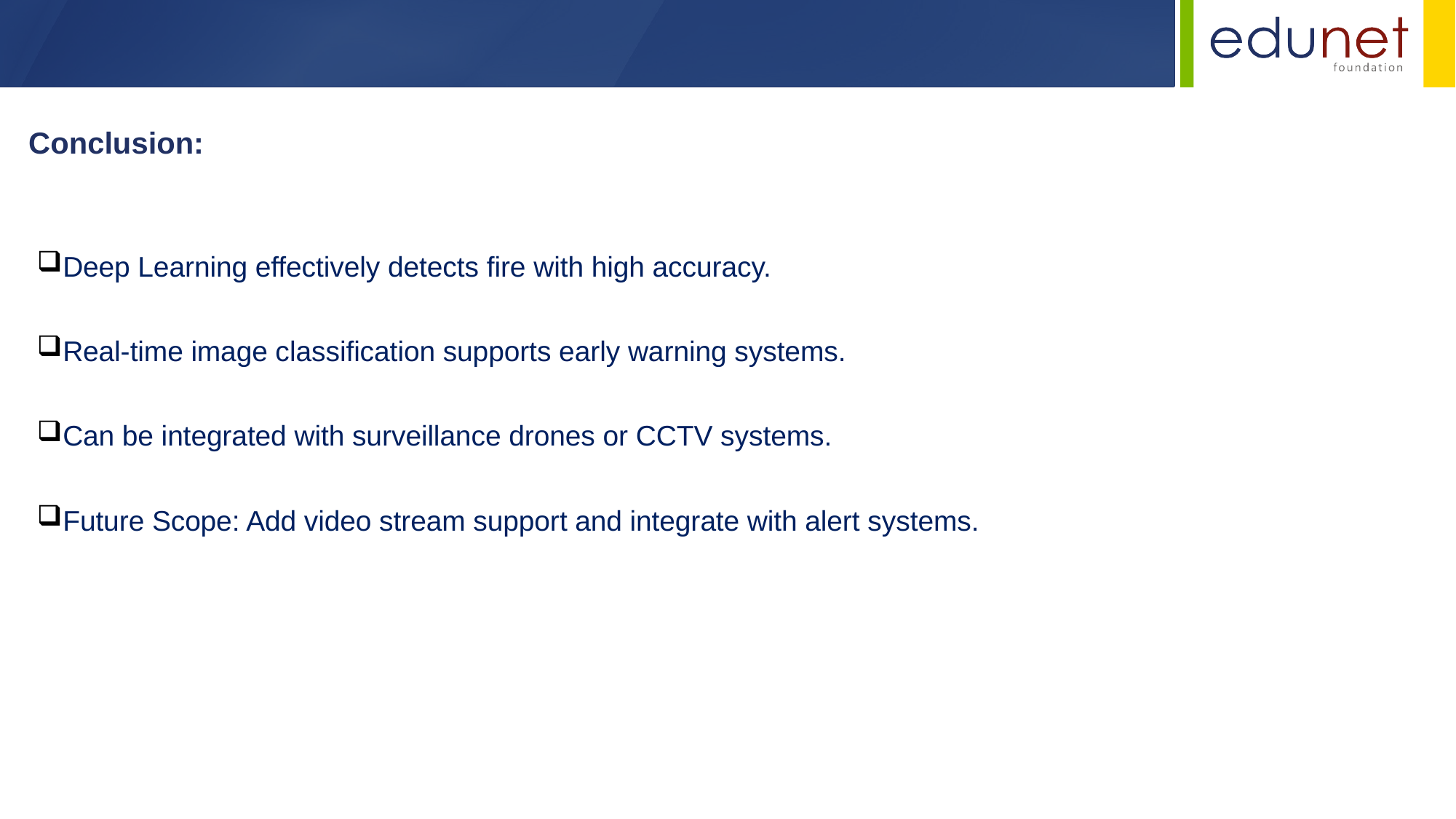

Conclusion:
Deep Learning effectively detects fire with high accuracy.
Real-time image classification supports early warning systems.
Can be integrated with surveillance drones or CCTV systems.
Future Scope: Add video stream support and integrate with alert systems.